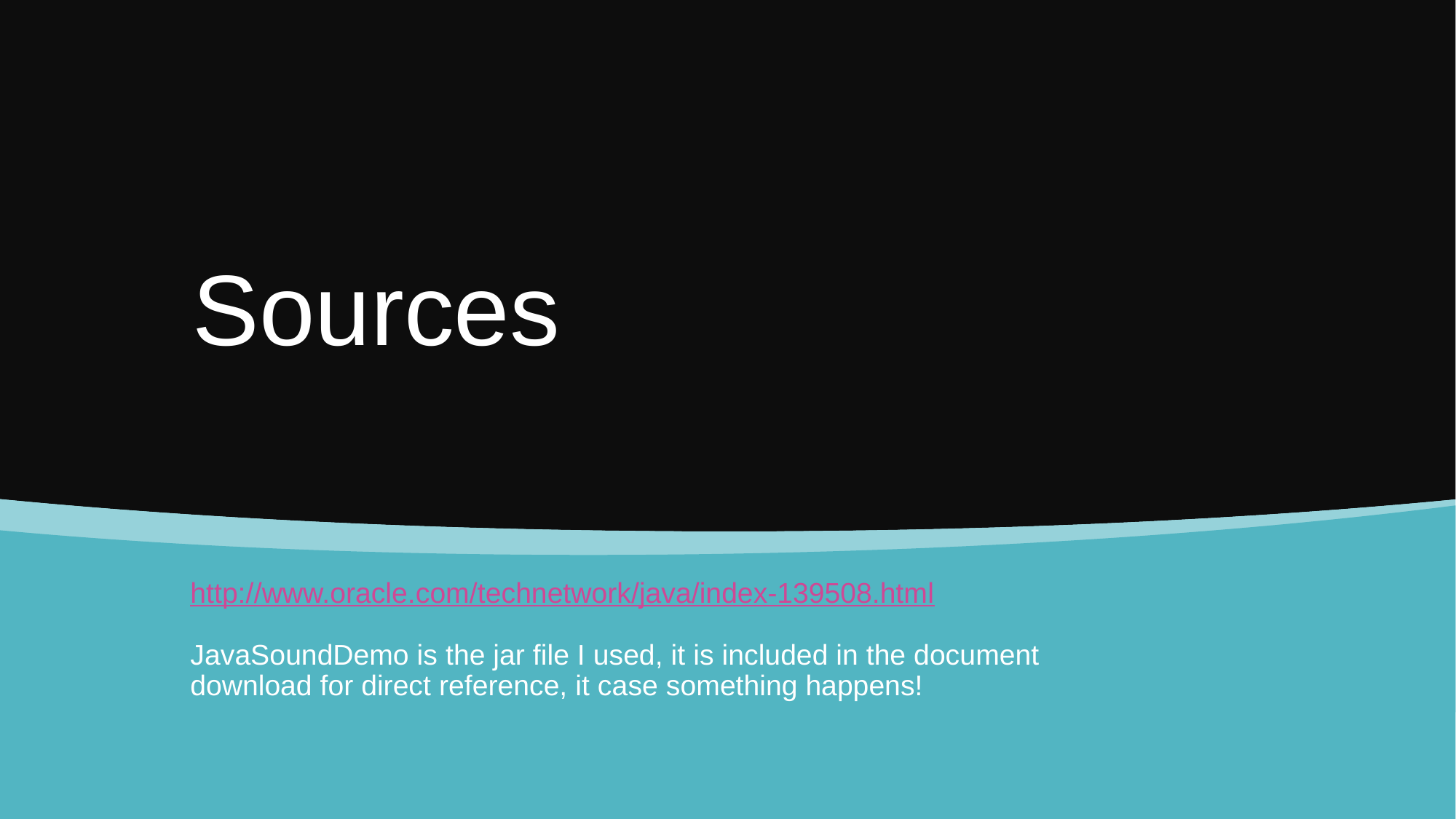

# Sources
http://www.oracle.com/technetwork/java/index-139508.html

JavaSoundDemo is the jar file I used, it is included in the document download for direct reference, it case something happens!